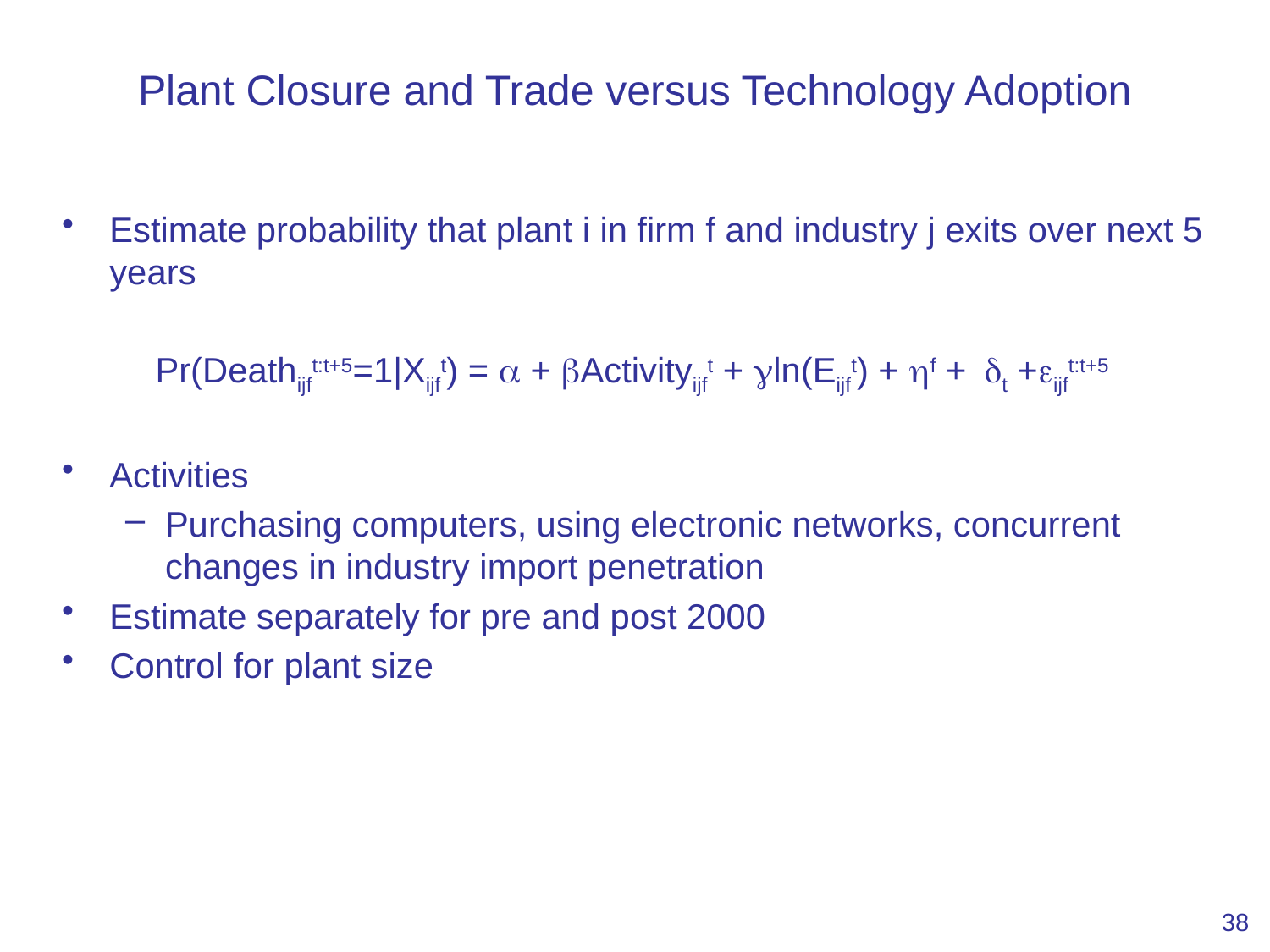

# Plant Closure and Trade versus Technology Adoption

Estimate probability that plant i in firm f and industry j exits over next 5 years

Pr(Deathijft:t+5=1|Xijft) = α + βActivityijft + γln(Eijft) + ηf + δt +εijft:t+5

Activities
Purchasing computers, using electronic networks, concurrent changes in industry import penetration
Estimate separately for pre and post 2000
Control for plant size

38